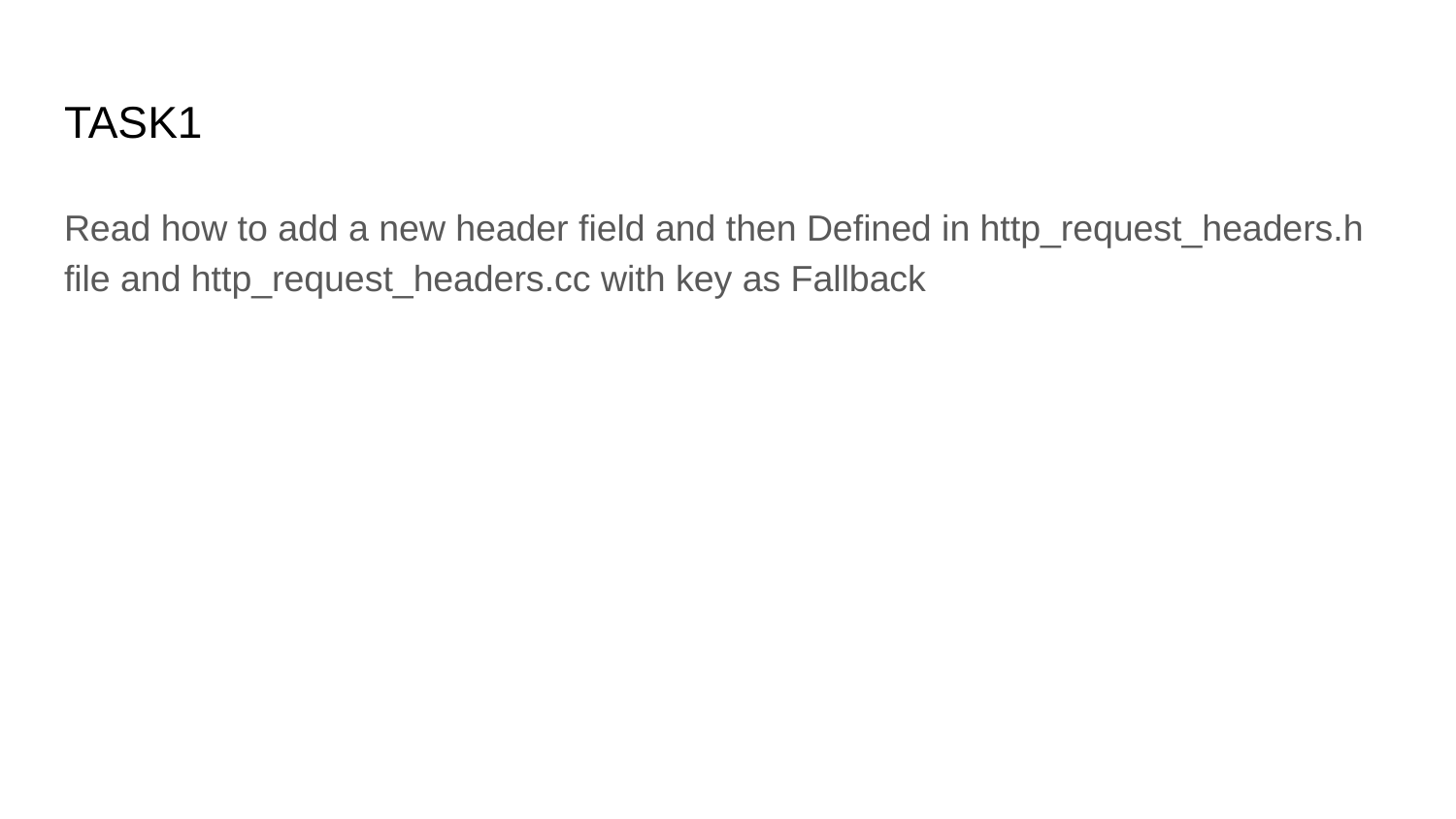

# TASK1

Read how to add a new header field and then Defined in http_request_headers.h file and http_request_headers.cc with key as Fallback